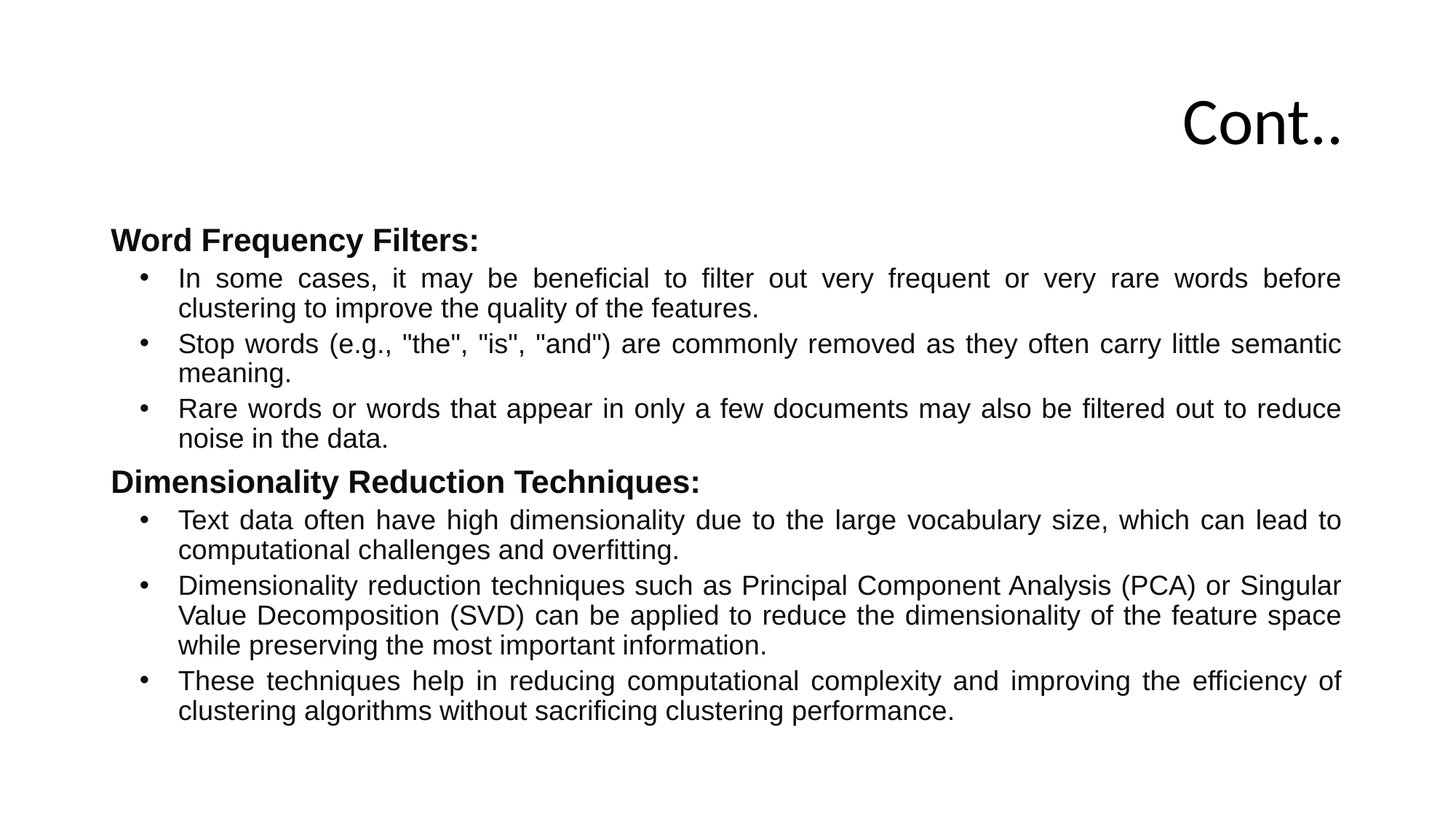

# Cont..
Word Frequency Filters:
In some cases, it may be beneficial to filter out very frequent or very rare words before clustering to improve the quality of the features.
Stop words (e.g., "the", "is", "and") are commonly removed as they often carry little semantic meaning.
Rare words or words that appear in only a few documents may also be filtered out to reduce noise in the data.
Dimensionality Reduction Techniques:
Text data often have high dimensionality due to the large vocabulary size, which can lead to computational challenges and overfitting.
Dimensionality reduction techniques such as Principal Component Analysis (PCA) or Singular Value Decomposition (SVD) can be applied to reduce the dimensionality of the feature space while preserving the most important information.
These techniques help in reducing computational complexity and improving the efficiency of clustering algorithms without sacrificing clustering performance.